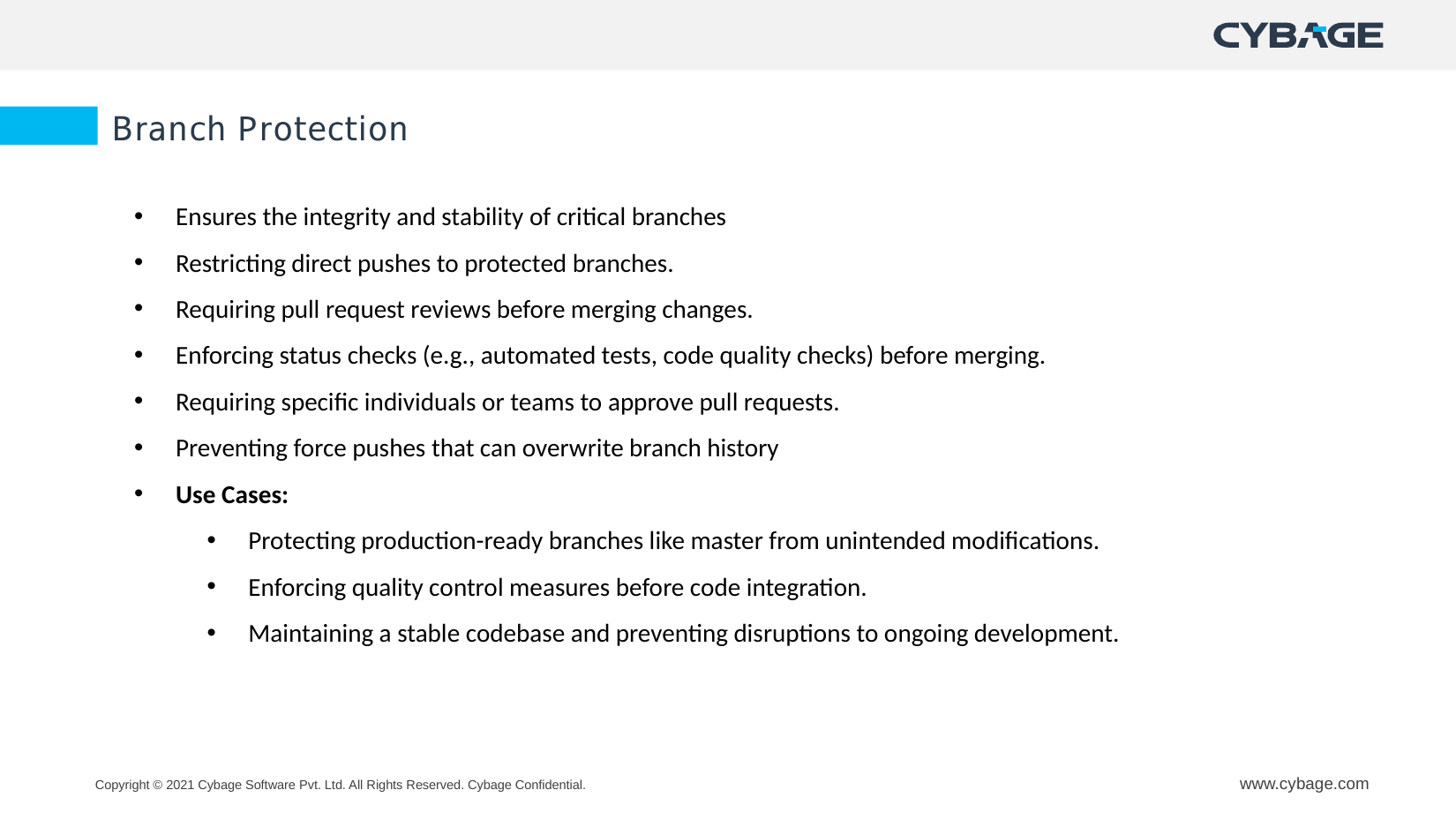

Branch Protection

Ensures the integrity and stability of critical branches
Restricting direct pushes to protected branches.
Requiring pull request reviews before merging changes.
Enforcing status checks (e.g., automated tests, code quality checks) before merging.
Requiring specific individuals or teams to approve pull requests.
Preventing force pushes that can overwrite branch history
Use Cases:
Protecting production-ready branches like master from unintended modifications.
Enforcing quality control measures before code integration.
Maintaining a stable codebase and preventing disruptions to ongoing development.